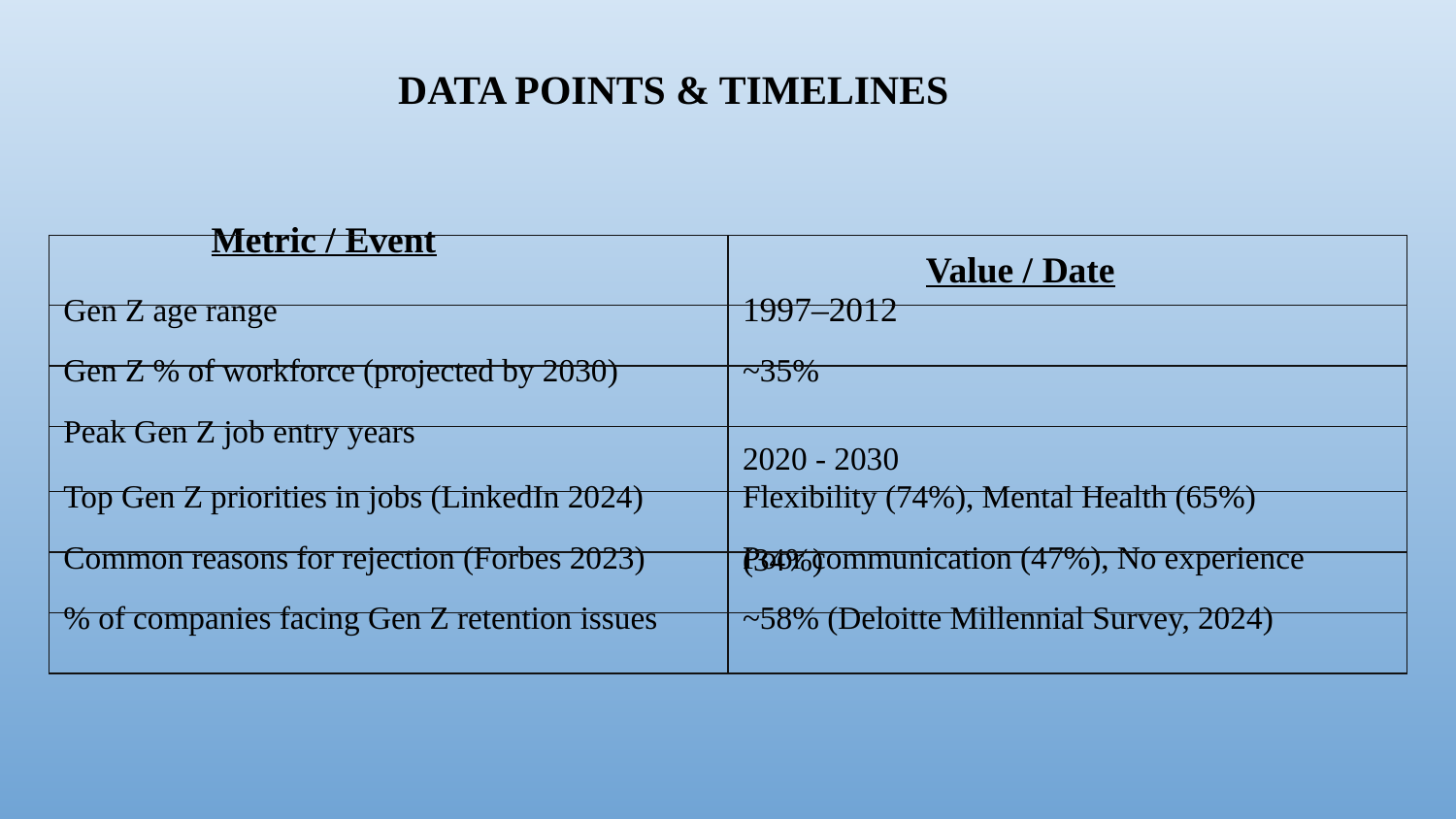

DATA POINTS & TIMELINES
| Metric / Event | Value / Date |
| --- | --- |
| Gen Z age range | 1997–2012 |
| Gen Z % of workforce (projected by 2030) | ~35% |
| Peak Gen Z job entry years | 2020 - 2030 |
| Top Gen Z priorities in jobs (LinkedIn 2024) | Flexibility (74%), Mental Health (65%) |
| Common reasons for rejection (Forbes 2023) | Poor communication (47%), No experience (34%) |
| % of companies facing Gen Z retention issues | ~58% (Deloitte Millennial Survey, 2024) |